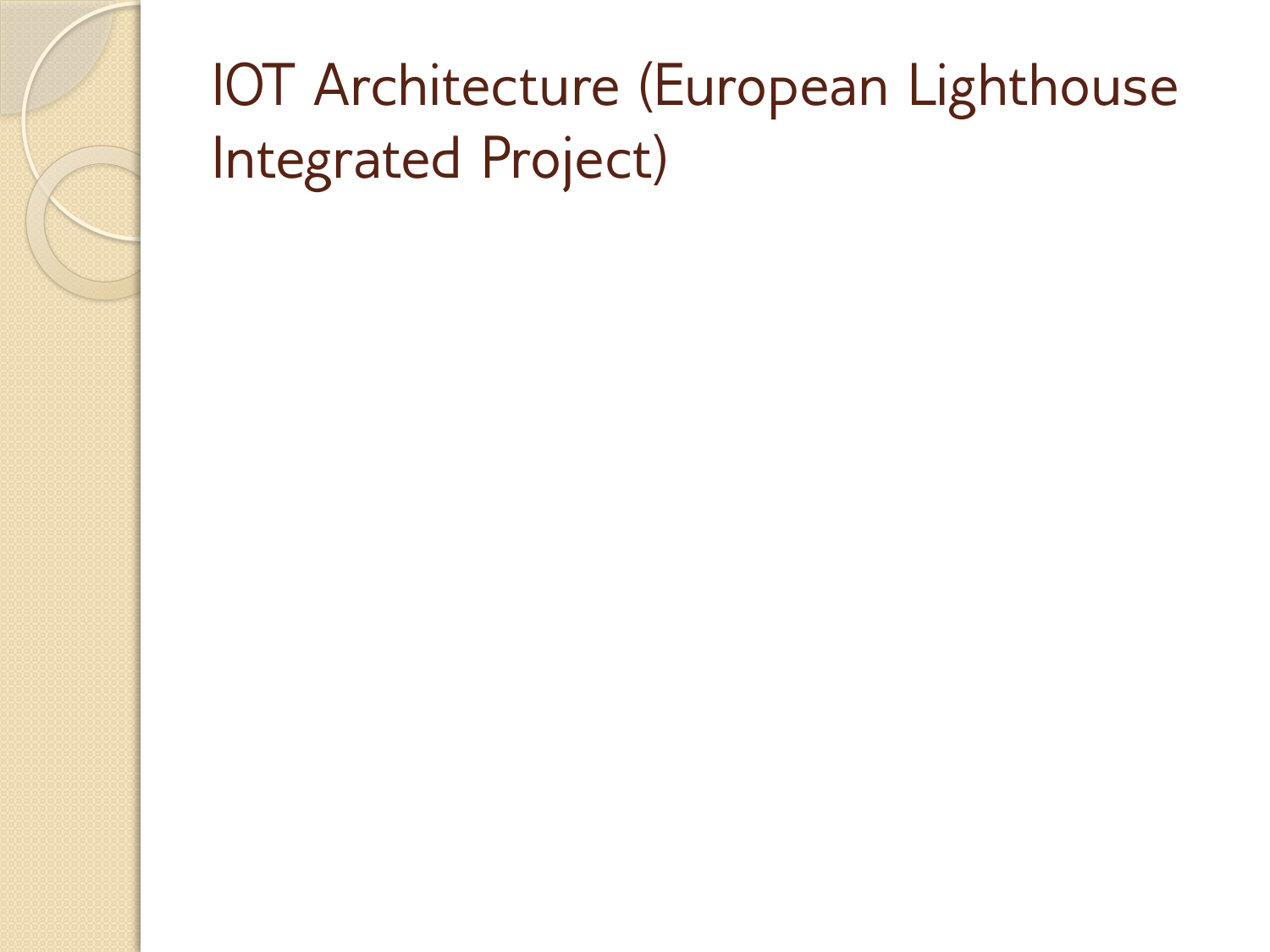

# IOT Architecture (European Lighthouse Integrated Project)